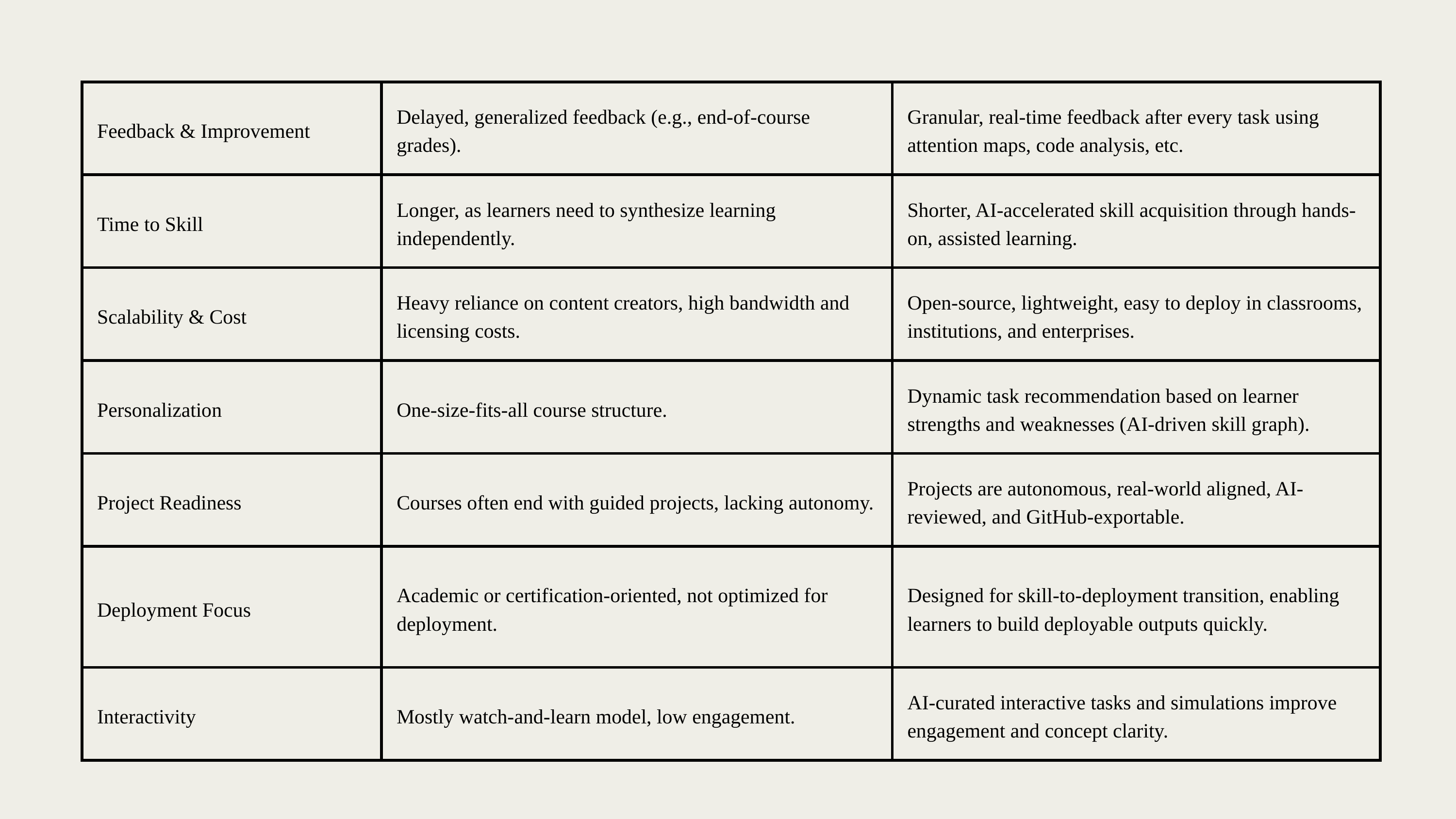

| Feedback & Improvement | Delayed, generalized feedback (e.g., end-of-course grades). | Granular, real-time feedback after every task using attention maps, code analysis, etc. |
| --- | --- | --- |
| Time to Skill | Longer, as learners need to synthesize learning independently. | Shorter, AI-accelerated skill acquisition through hands-on, assisted learning. |
| Scalability & Cost | Heavy reliance on content creators, high bandwidth and licensing costs. | Open-source, lightweight, easy to deploy in classrooms, institutions, and enterprises. |
| Personalization | One-size-fits-all course structure. | Dynamic task recommendation based on learner strengths and weaknesses (AI-driven skill graph). |
| Project Readiness | Courses often end with guided projects, lacking autonomy. | Projects are autonomous, real-world aligned, AI-reviewed, and GitHub-exportable. |
| Deployment Focus | Academic or certification-oriented, not optimized for deployment. | Designed for skill-to-deployment transition, enabling learners to build deployable outputs quickly. |
| Interactivity | Mostly watch-and-learn model, low engagement. | AI-curated interactive tasks and simulations improve engagement and concept clarity. |